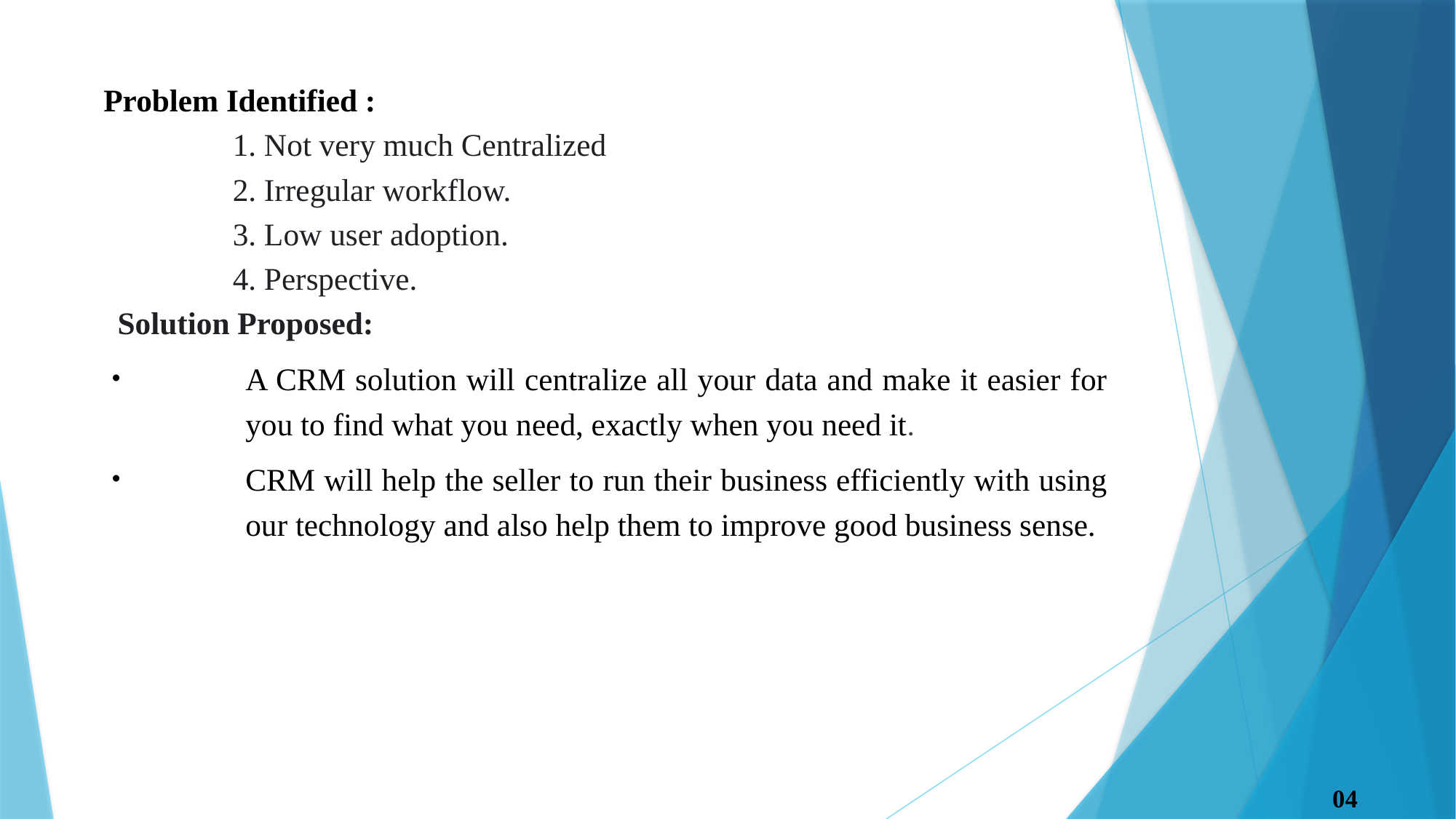

Problem Identified :
  1. Not very much Centralized
  2. Irregular workflow.
  3. Low user adoption.
  4. Perspective.
Solution Proposed:
A CRM solution will centralize all your data and make it easier for you to find what you need, exactly when you need it.
CRM will help the seller to run their business efficiently with using our technology and also help them to improve good business sense.

                                                                                                                                                                                                                                            04